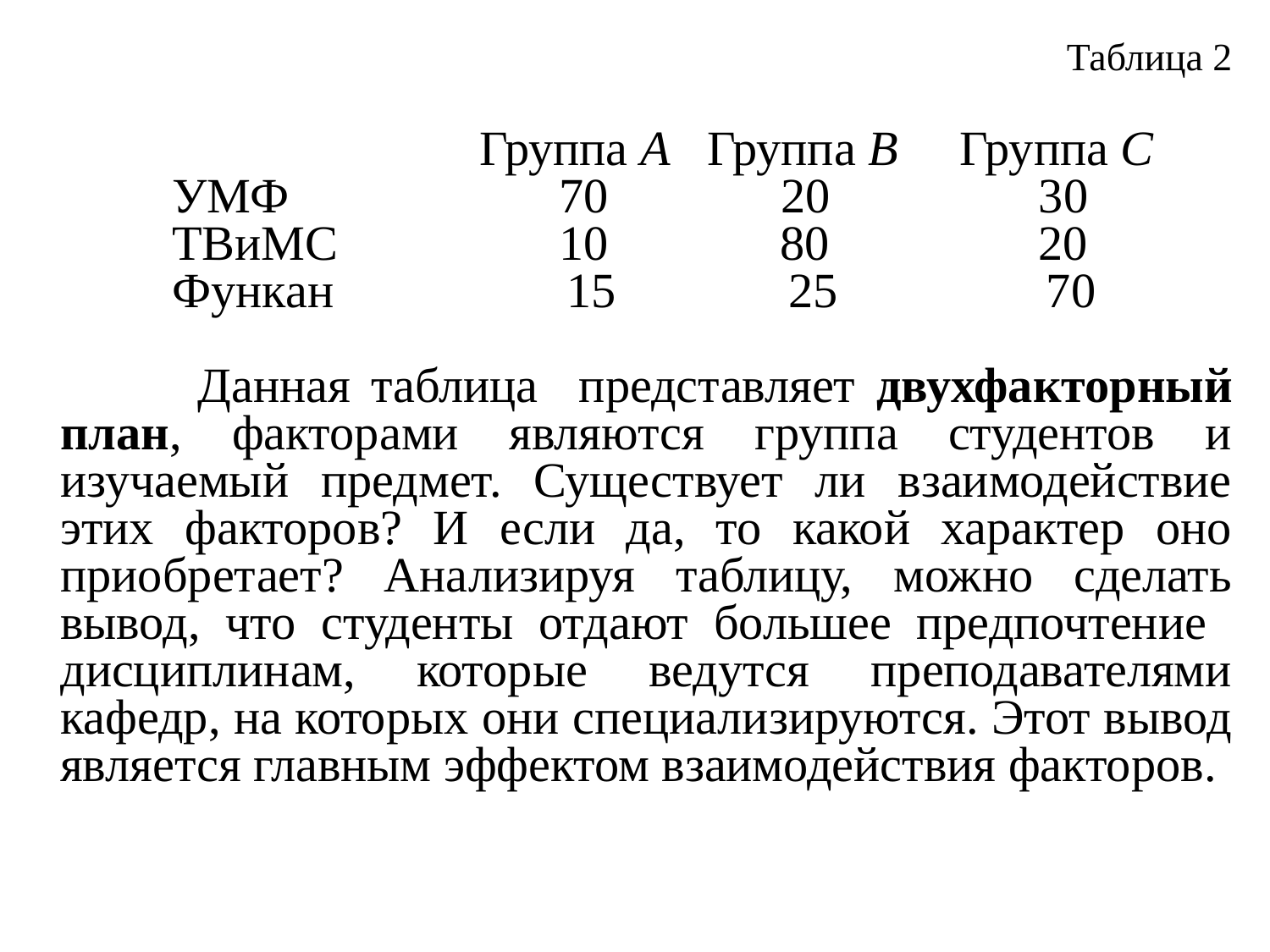

Таблица 2
                                      Группа А   Группа В     Группа С
             УМФ                      70              20                 30
             ТВиМС                  10              80                 20
             Функан                   15              25                 70

         Данная таблица  представляет двухфакторный план, факторами являются группа студентов и изучаемый предмет. Существует ли взаимодействие этих факторов? И если да, то какой характер оно приобретает? Анализируя таблицу, можно сделать вывод, что студенты отдают большее предпочтение  дисциплинам, которые ведутся преподавателями кафедр, на которых они специализируются. Этот вывод является главным эффектом взаимодействия факторов.